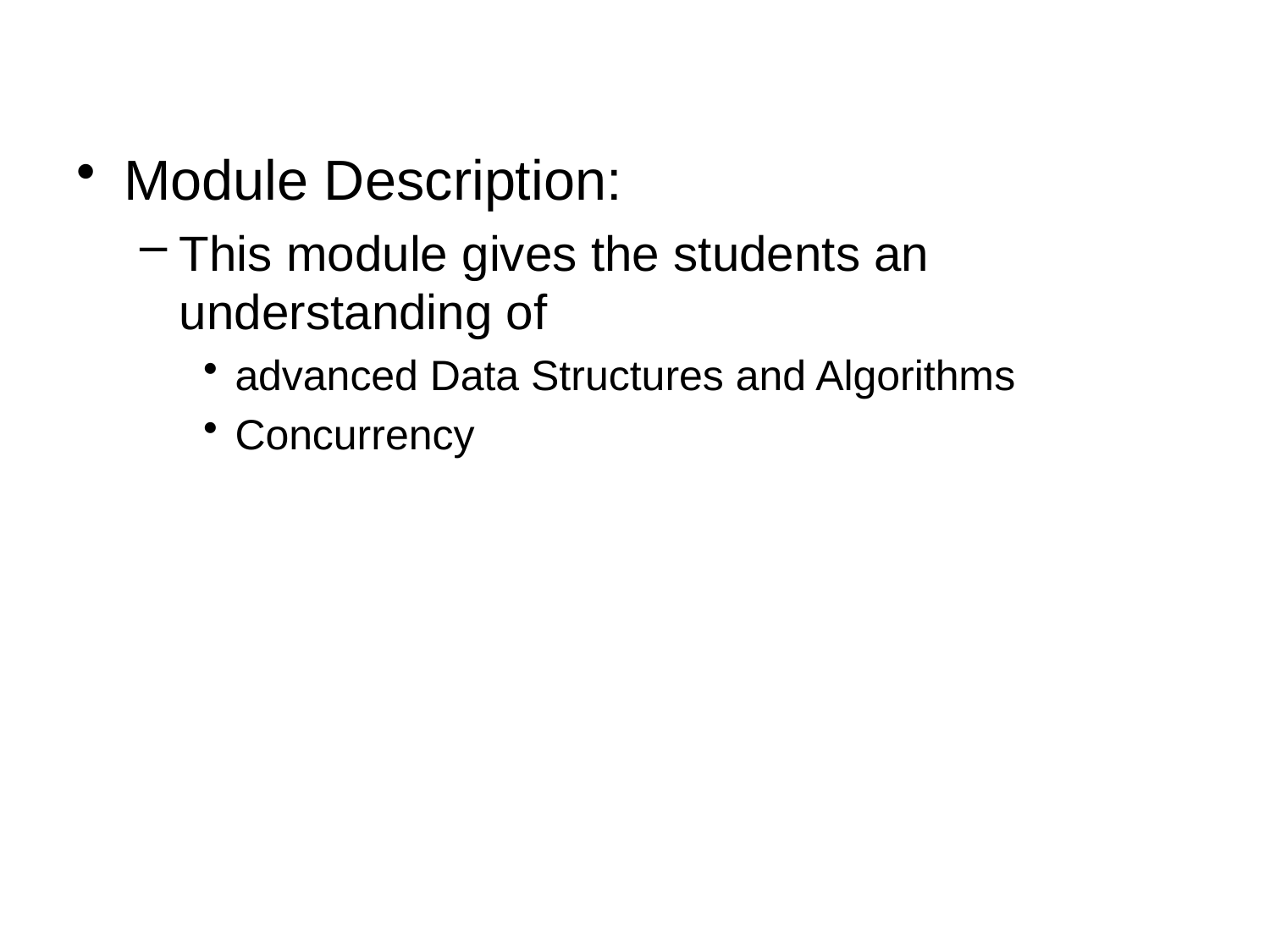

Module Description:
This module gives the students an understanding of
advanced Data Structures and Algorithms
Concurrency